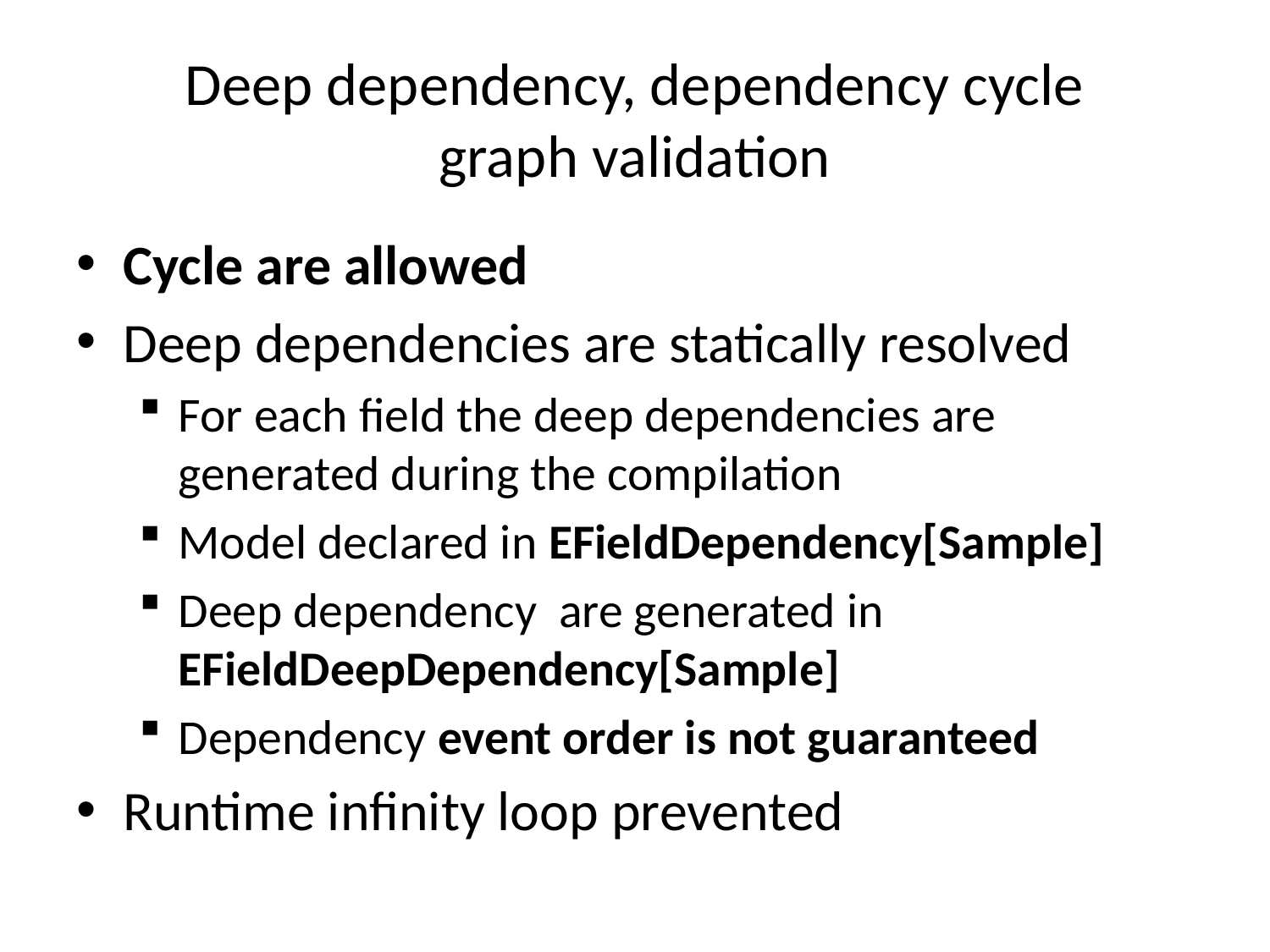

# Deep dependency, dependency cycle graph validation
Cycle are allowed
Deep dependencies are statically resolved
For each field the deep dependencies are generated during the compilation
Model declared in EFieldDependency[Sample]
Deep dependency  are generated in EFieldDeepDependency[Sample]
Dependency event order is not guaranteed
Runtime infinity loop prevented